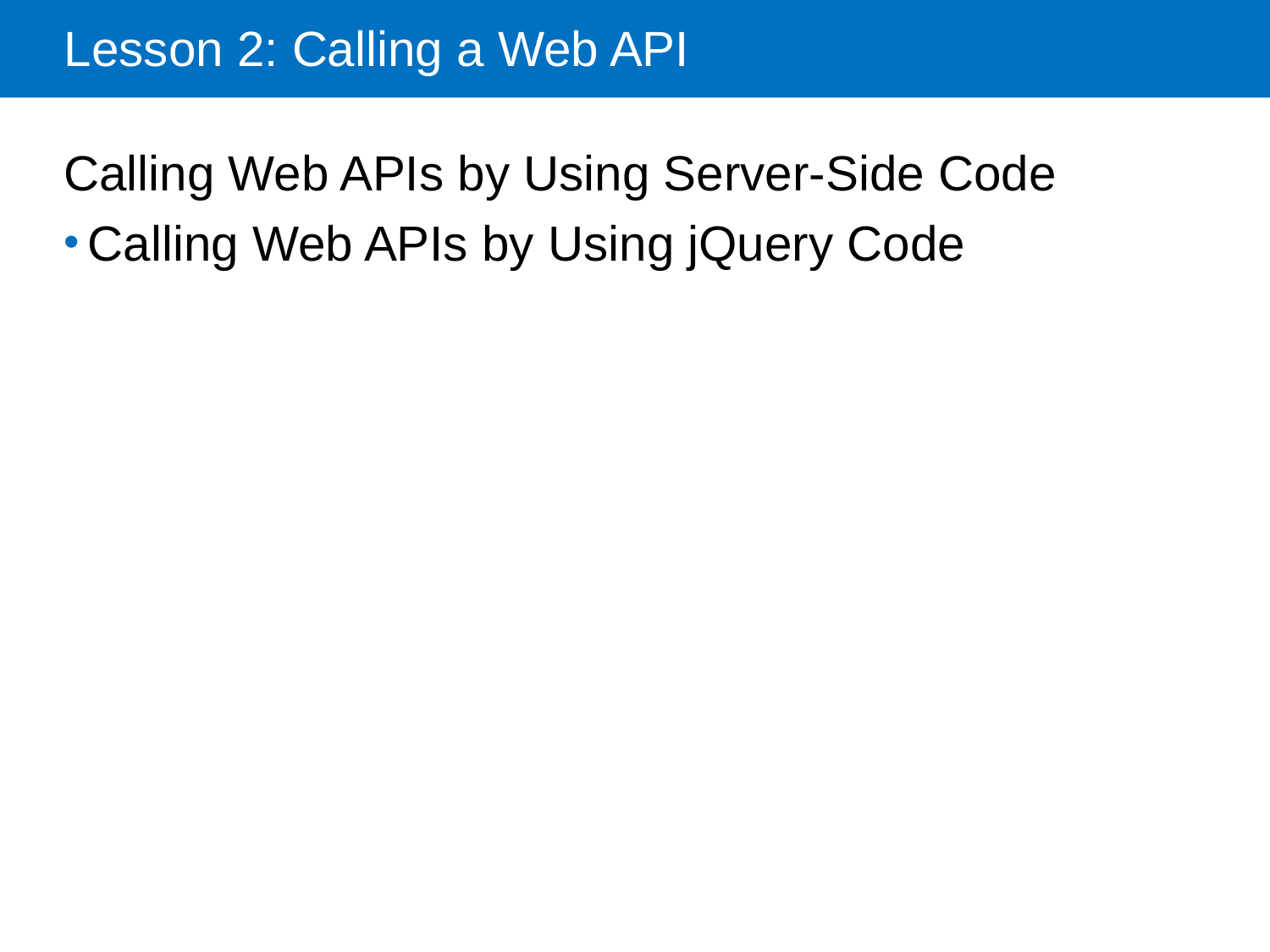

# Lesson 2: Calling a Web API
Calling Web APIs by Using Server-Side Code
Calling Web APIs by Using jQuery Code